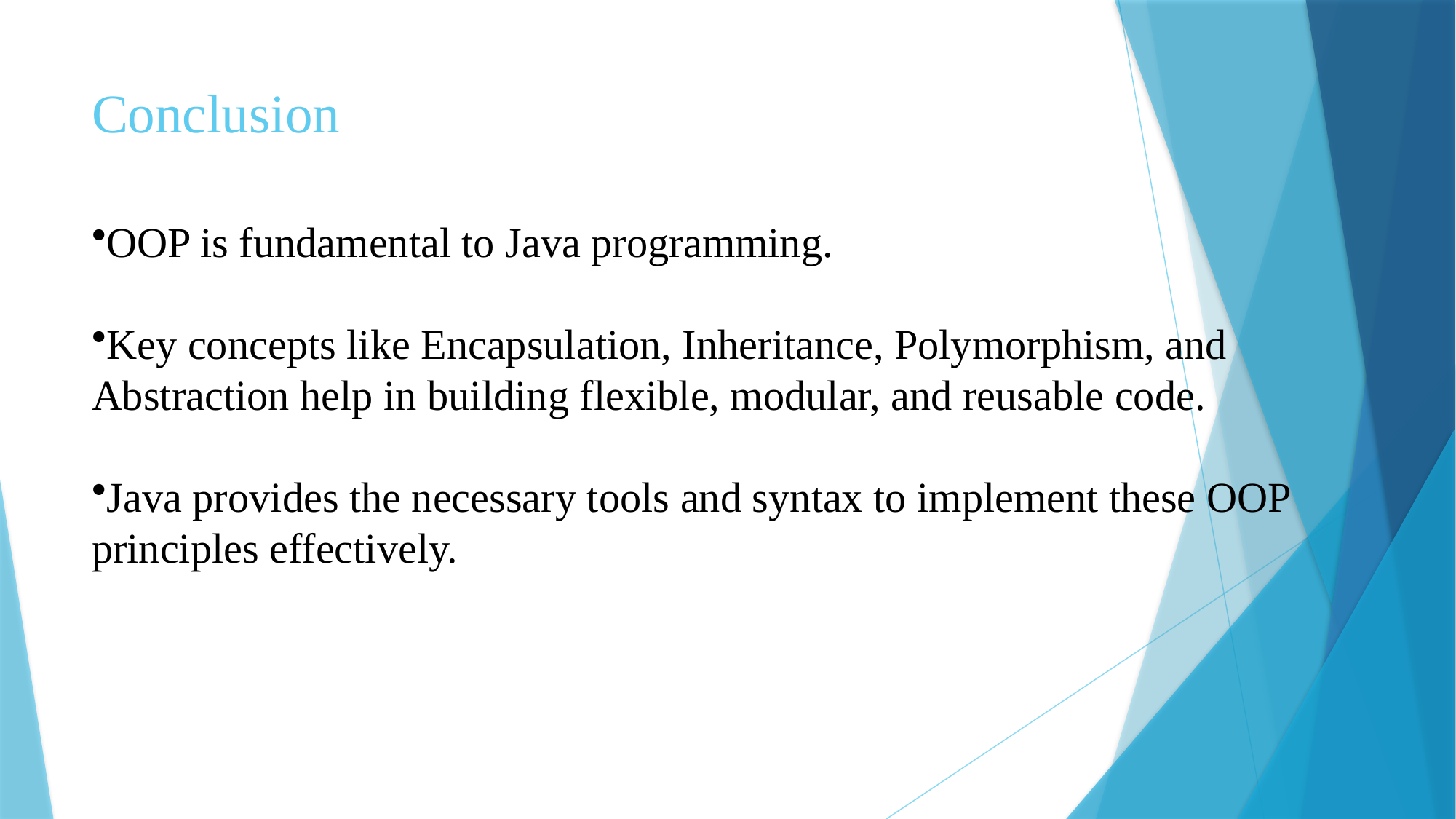

# Conclusion
OOP is fundamental to Java programming.

Key concepts like Encapsulation, Inheritance, Polymorphism, and Abstraction help in building flexible, modular, and reusable code.

Java provides the necessary tools and syntax to implement these OOP principles effectively.